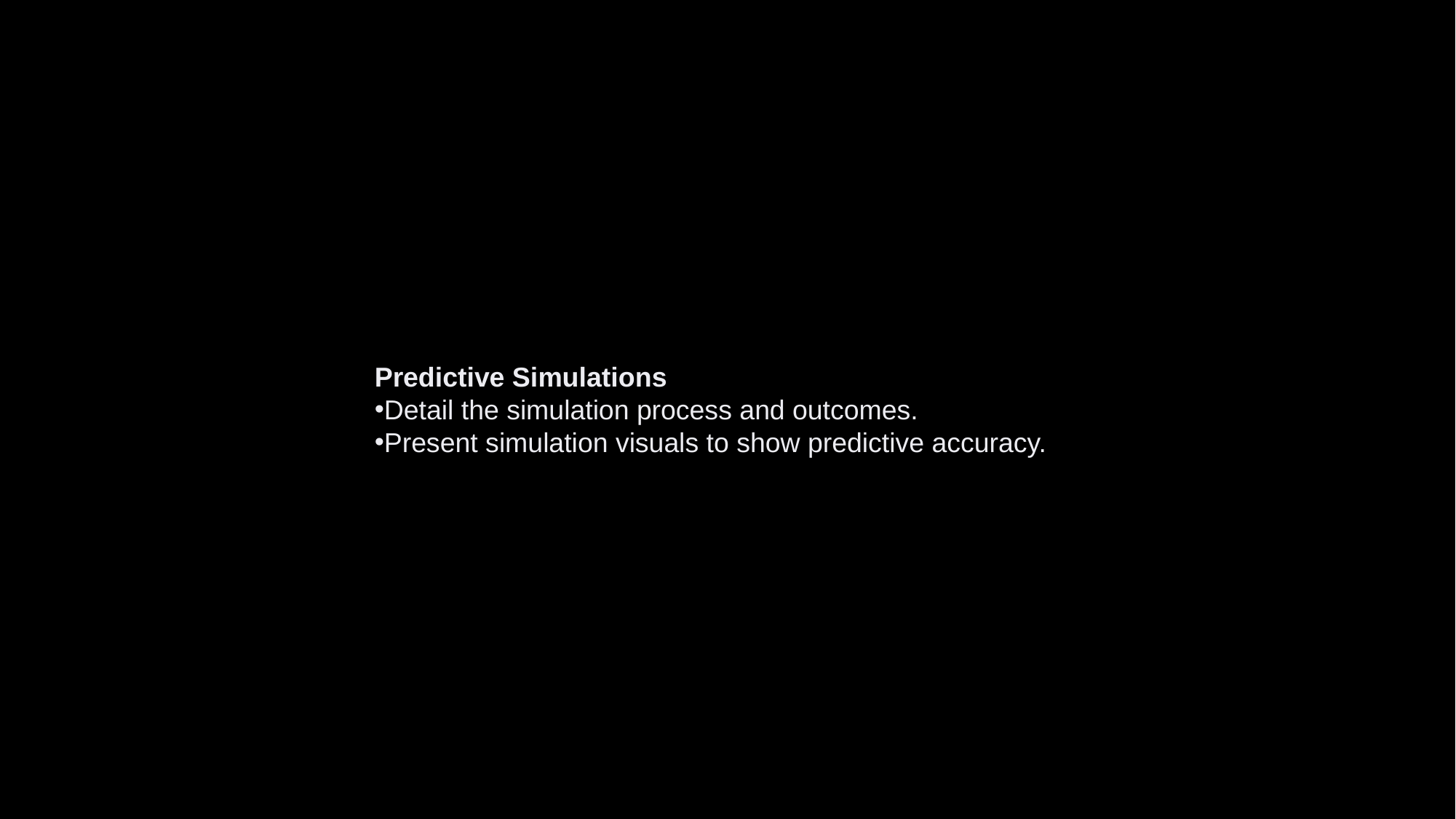

Predictive Simulations
Detail the simulation process and outcomes.
Present simulation visuals to show predictive accuracy.